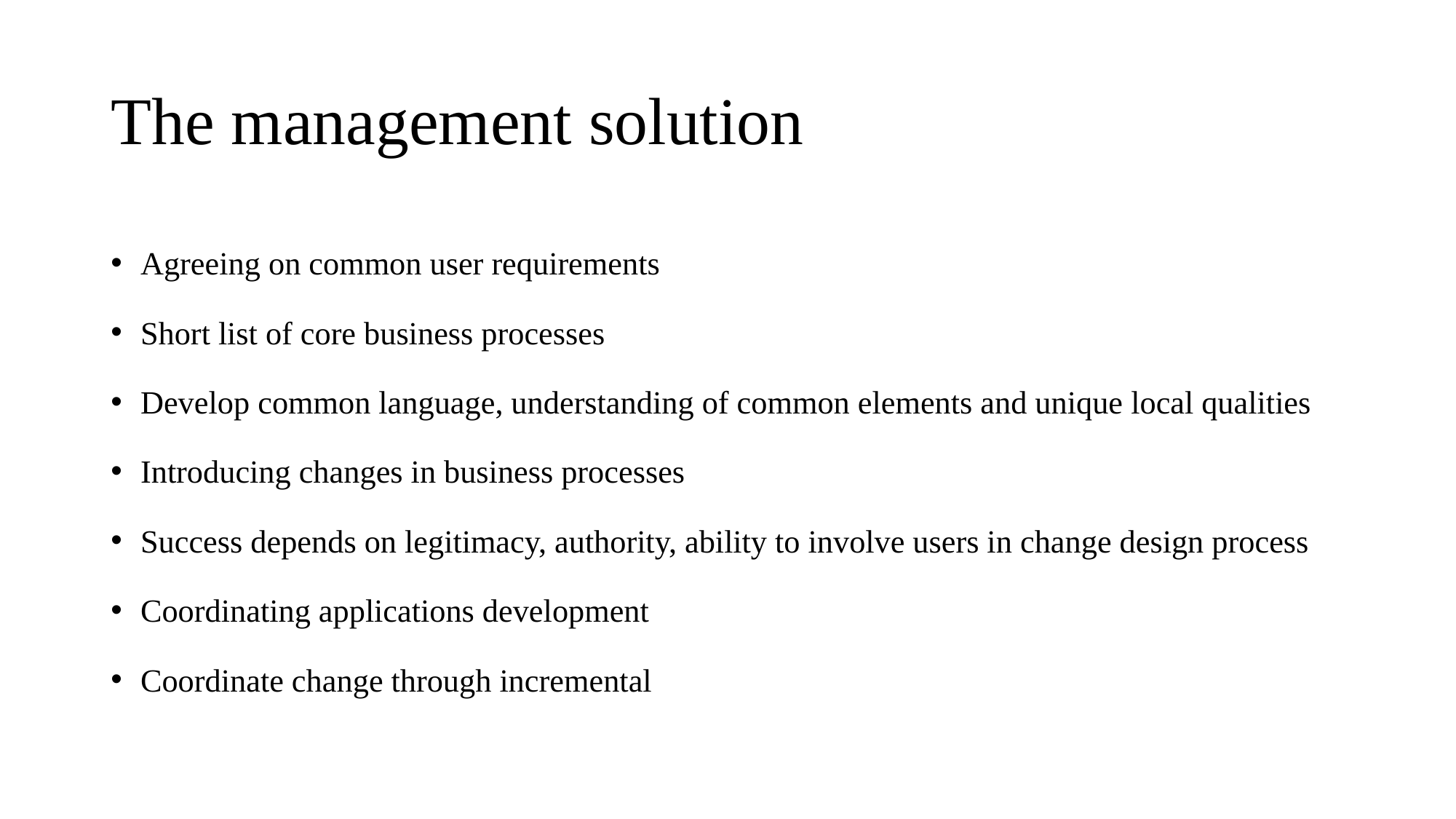

# The management solution
Agreeing on common user requirements
Short list of core business processes
Develop common language, understanding of common elements and unique local qualities
Introducing changes in business processes
Success depends on legitimacy, authority, ability to involve users in change design process
Coordinating applications development
Coordinate change through incremental